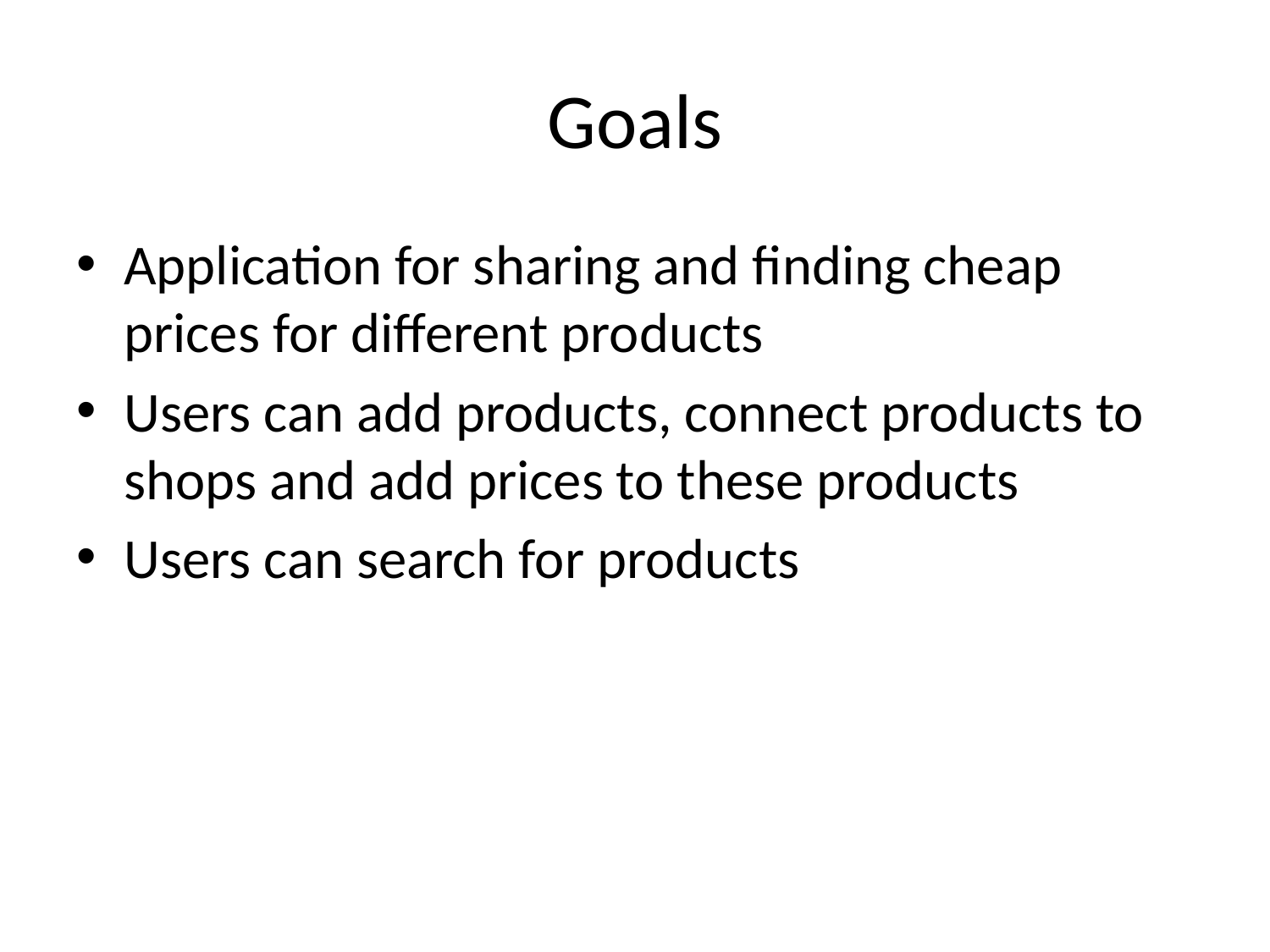

# Goals
Application for sharing and finding cheap prices for different products
Users can add products, connect products to shops and add prices to these products
Users can search for products